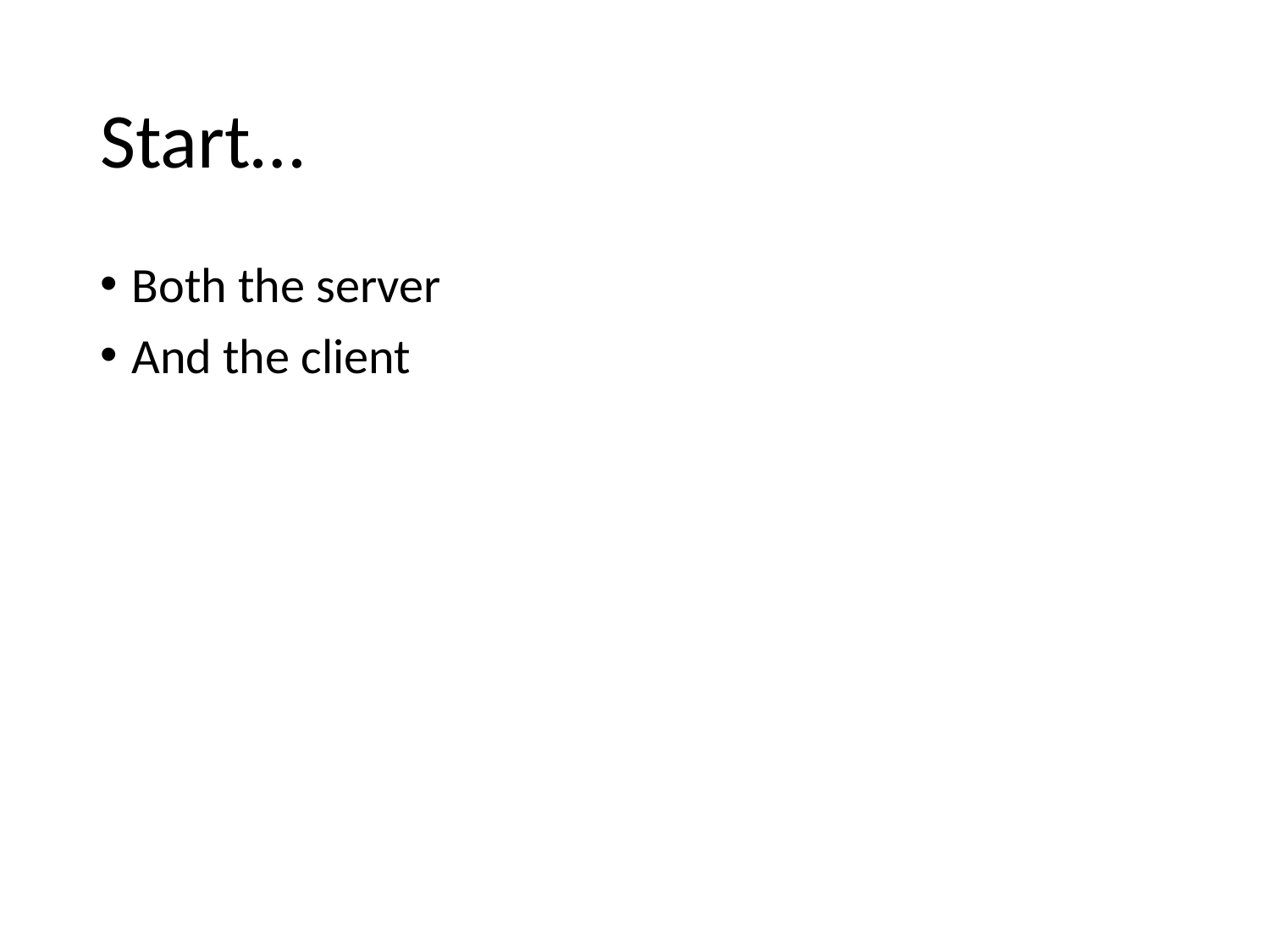

# Start…
Both the server
And the client